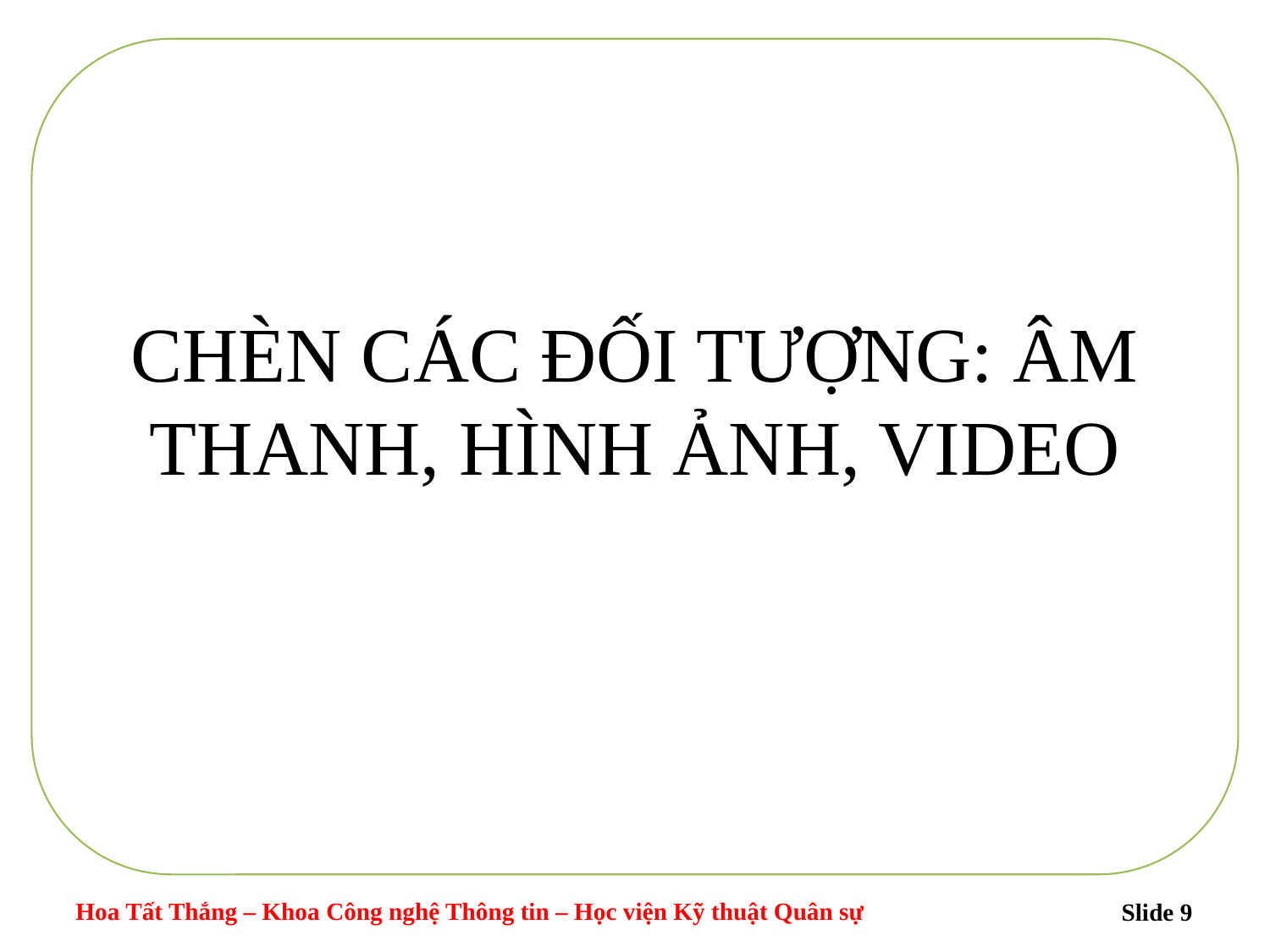

# CHÈN CÁC ĐỐI TƯỢNG: ÂM THANH, HÌNH ẢNH, VIDEO